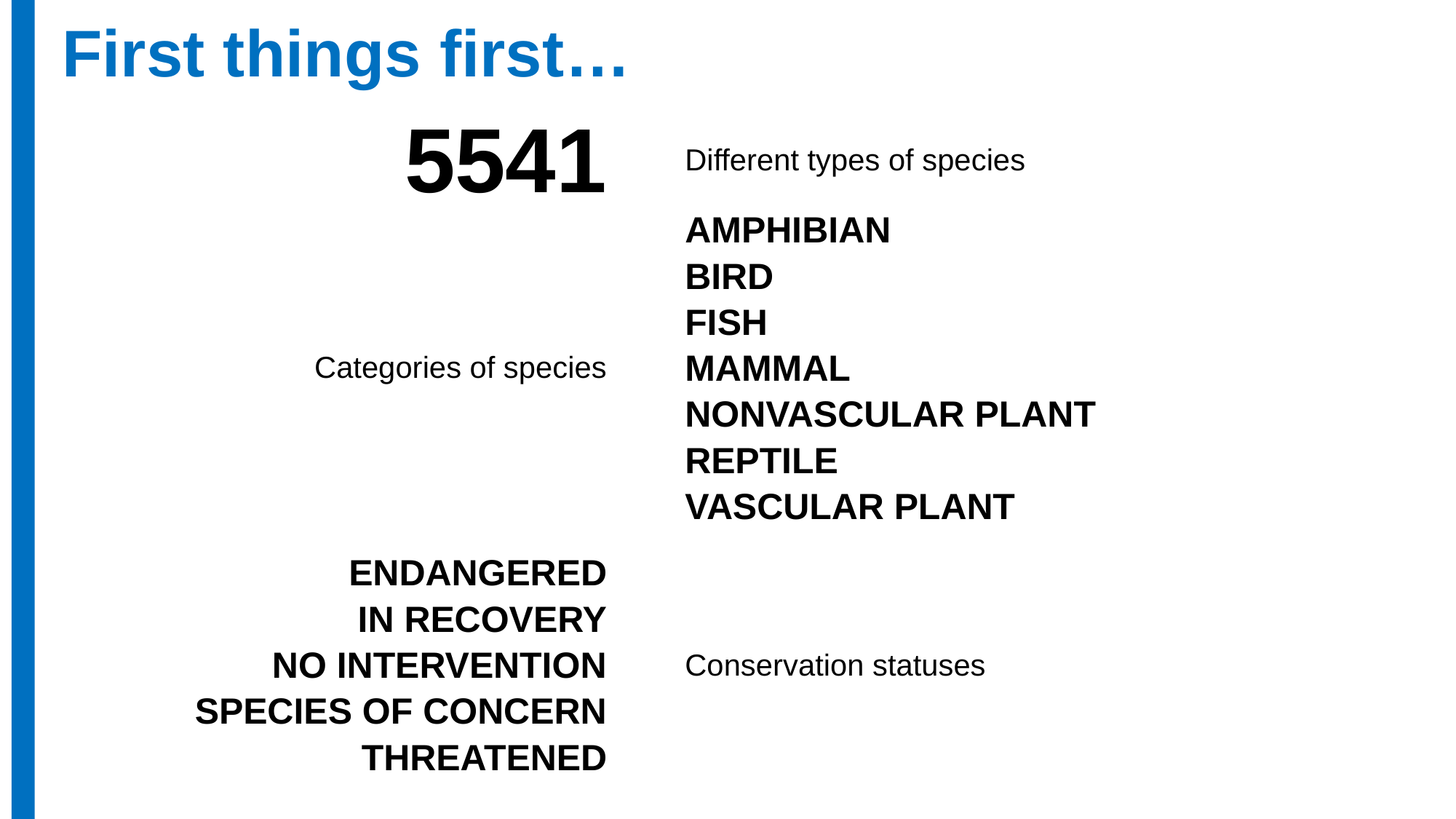

# First things first…
5541
Different types of species
AMPHIBIAN
BIRD
FISH
MAMMAL
Categories of species
NONVASCULAR PLANT
REPTILE
VASCULAR PLANT
ENDANGERED
IN RECOVERY
NO INTERVENTION
Conservation statuses
SPECIES OF CONCERN
THREATENED